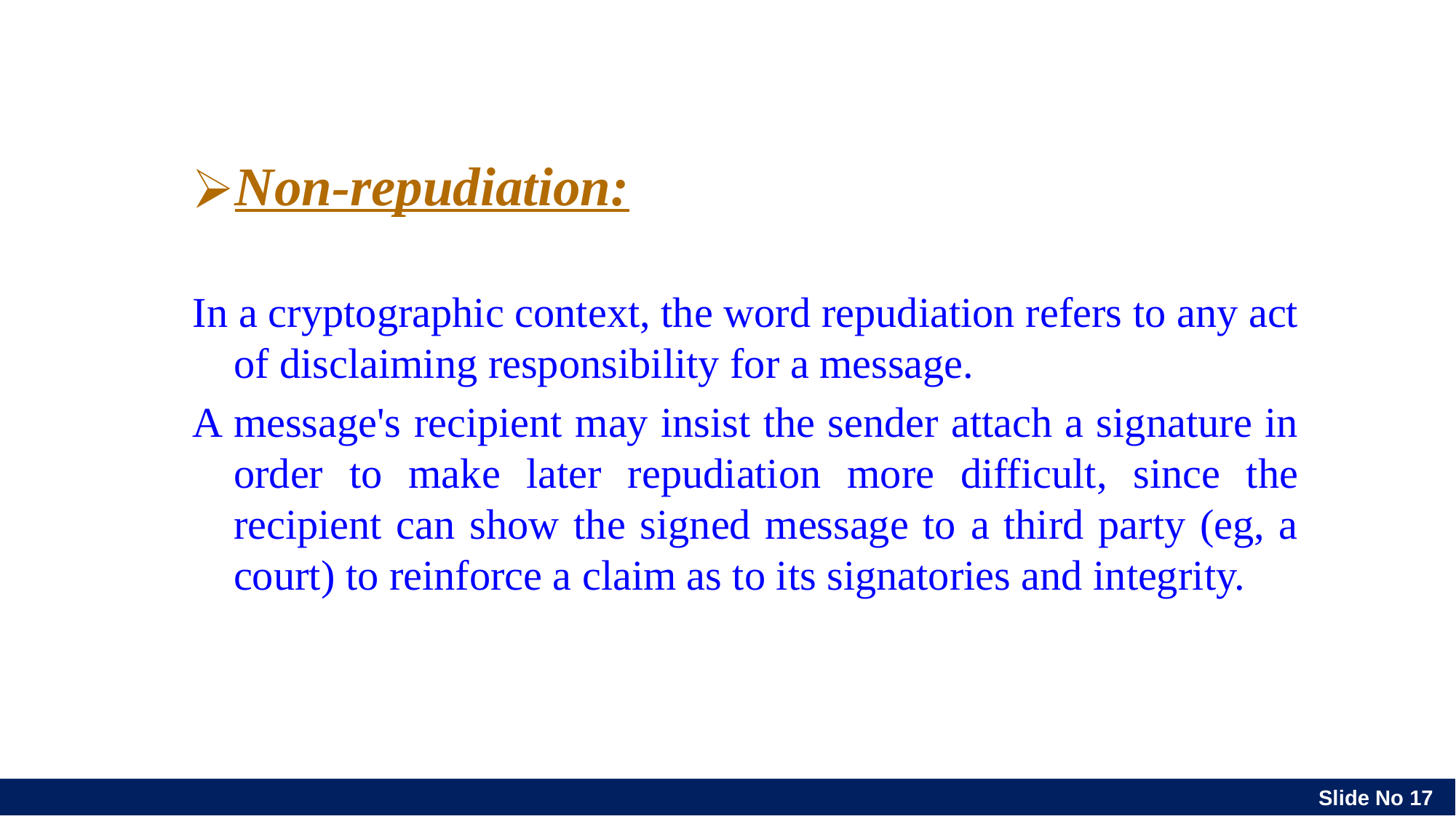

Non-repudiation:

In a cryptographic context, the word repudiation refers to any act of disclaiming responsibility for a message.
A message's recipient may insist the sender attach a signature in order to make later repudiation more difficult, since the recipient can show the signed message to a third party (eg, a court) to reinforce a claim as to its signatories and integrity.